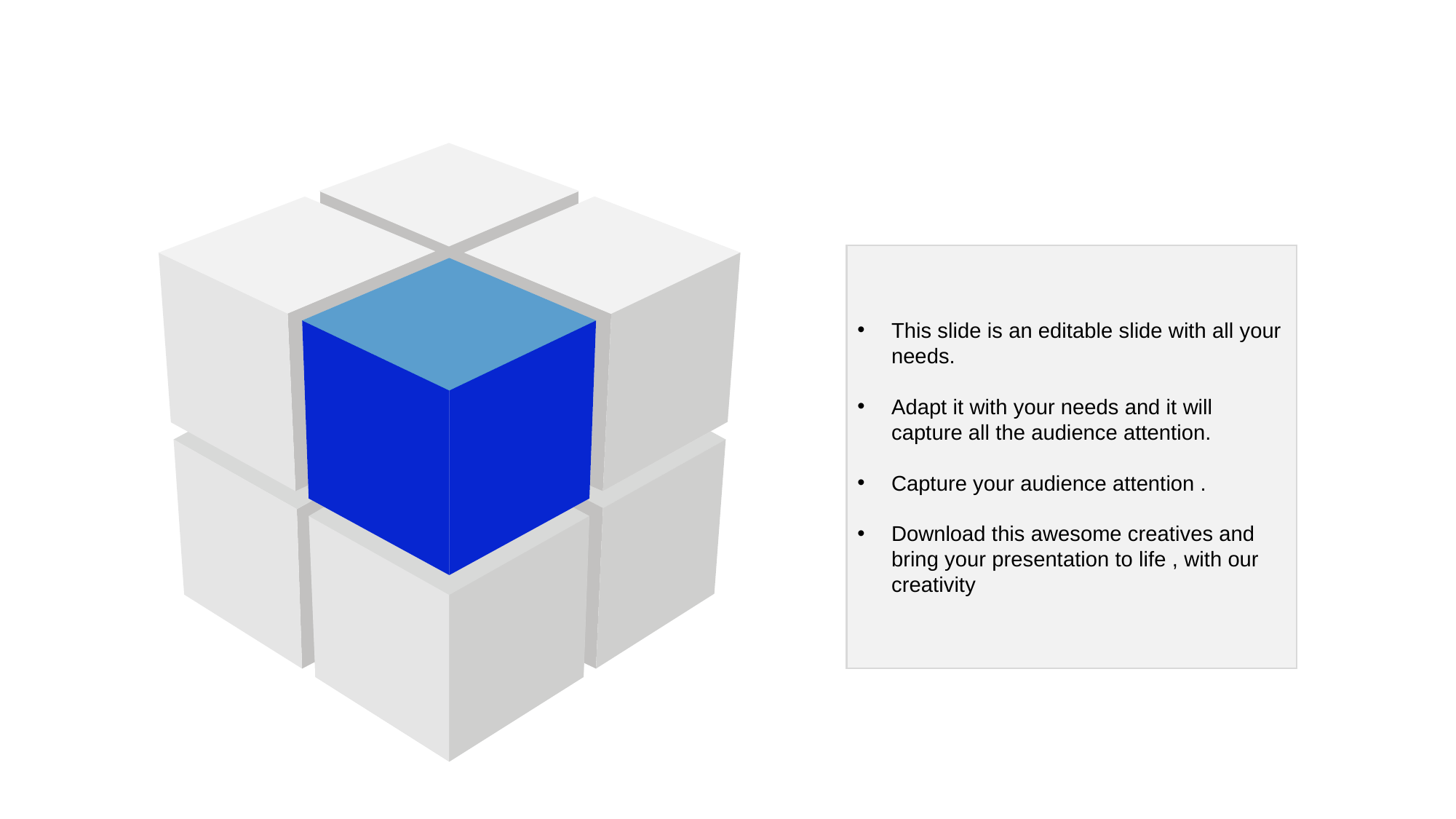

This slide is an editable slide with all your needs.

Adapt it with your needs and it will capture all the audience attention.

Capture your audience attention .

Download this awesome creatives and bring your presentation to life , with our creativity